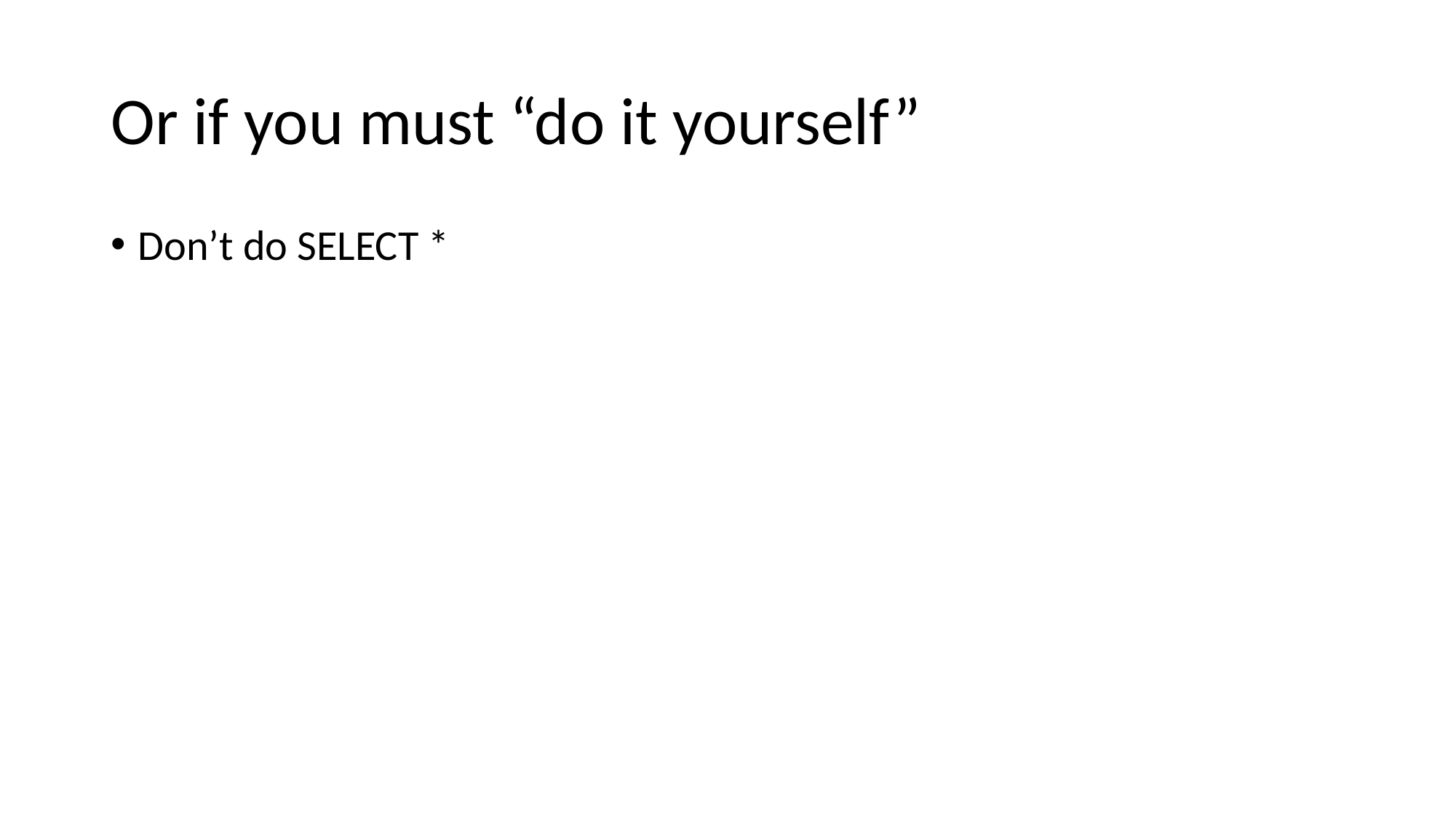

# Or if you must “do it yourself”
Don’t do SELECT *